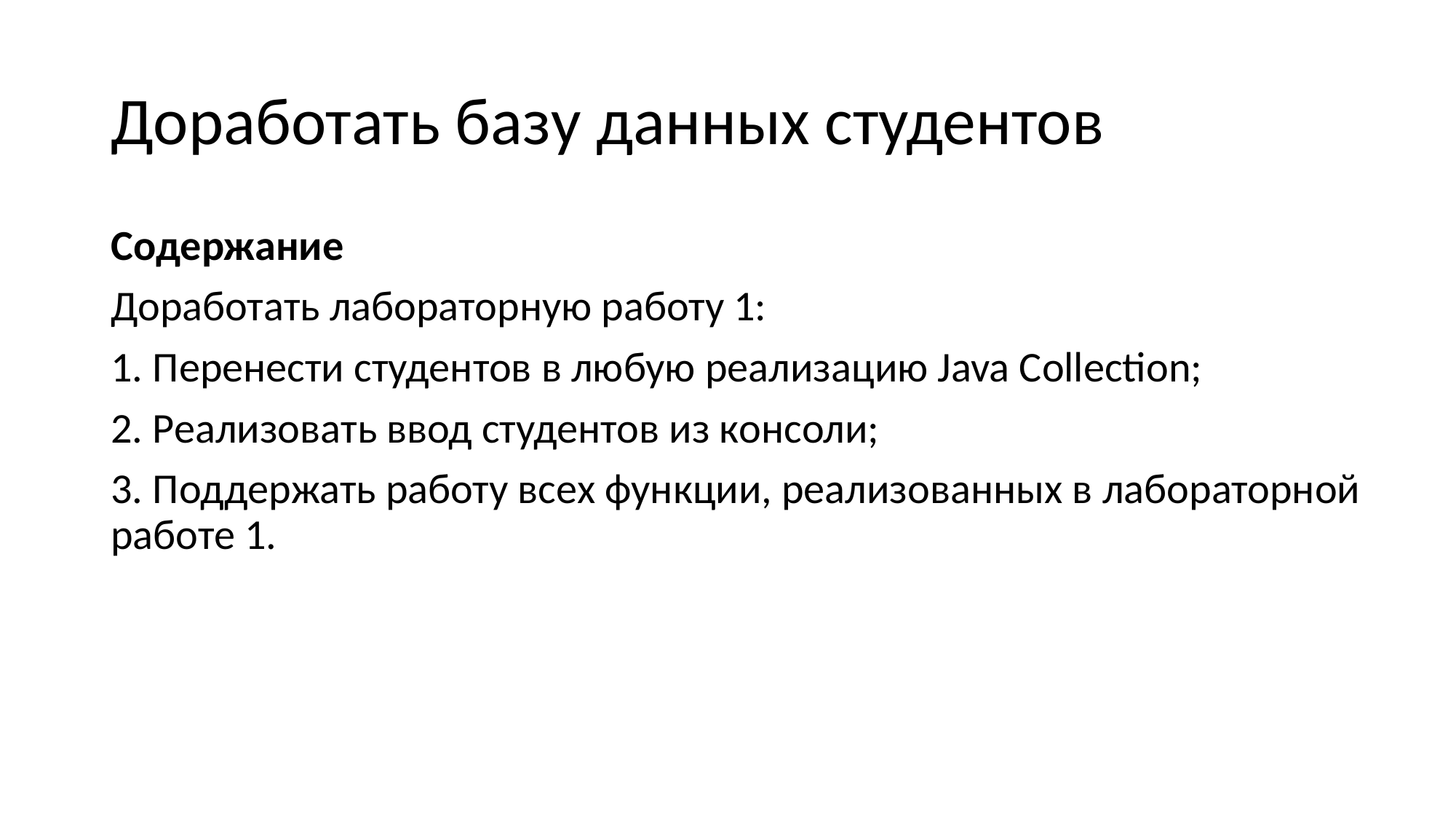

# Доработать базу данных студентов
Содержание
Доработать лабораторную работу 1:
1. Перенести студентов в любую реализацию Java Collection;
2. Реализовать ввод студентов из консоли;
3. Поддержать работу всех функции, реализованных в лабораторной работе 1.